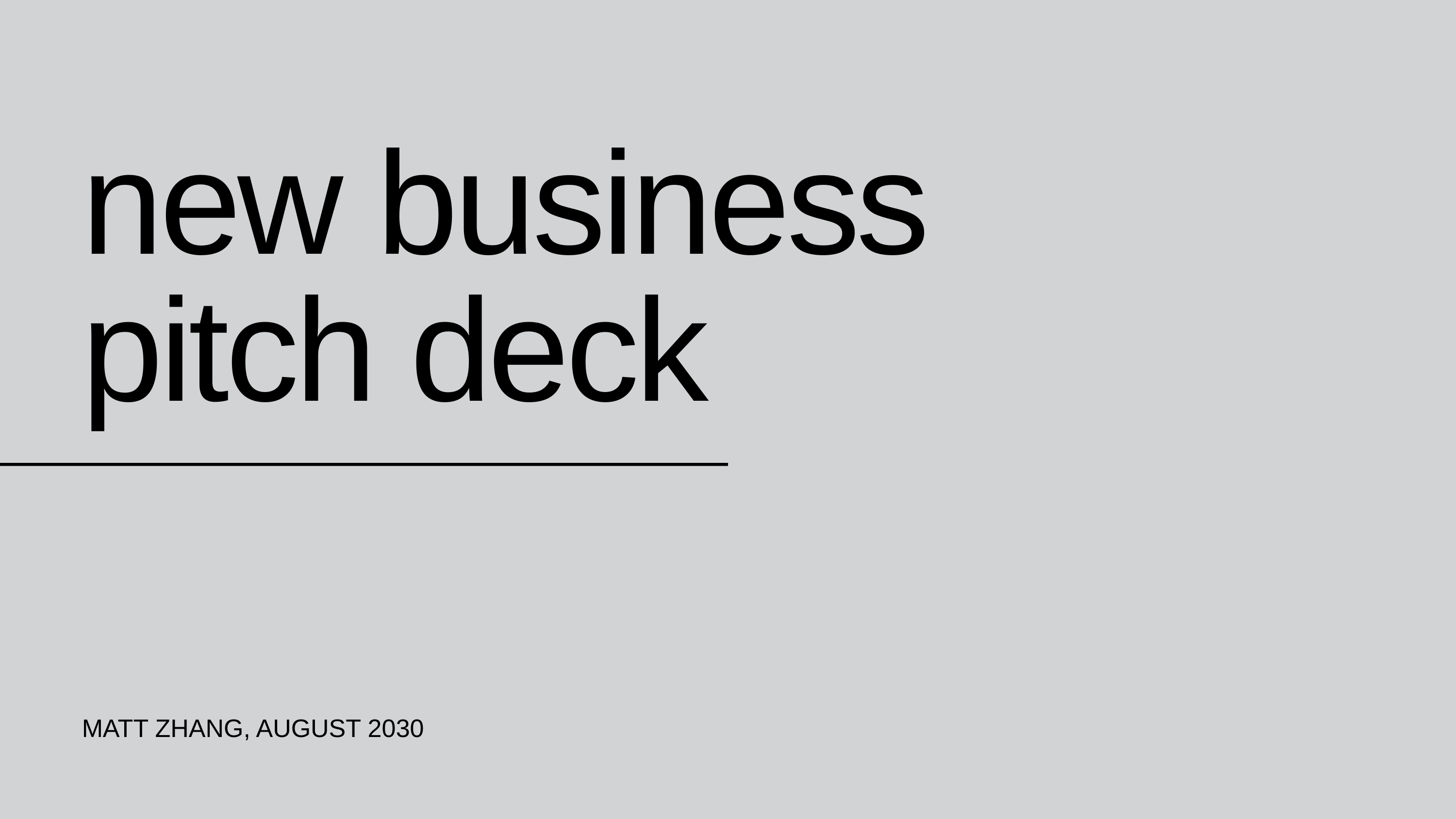

new business
pitch deck

MATT ZHANG, AUGUST 2030